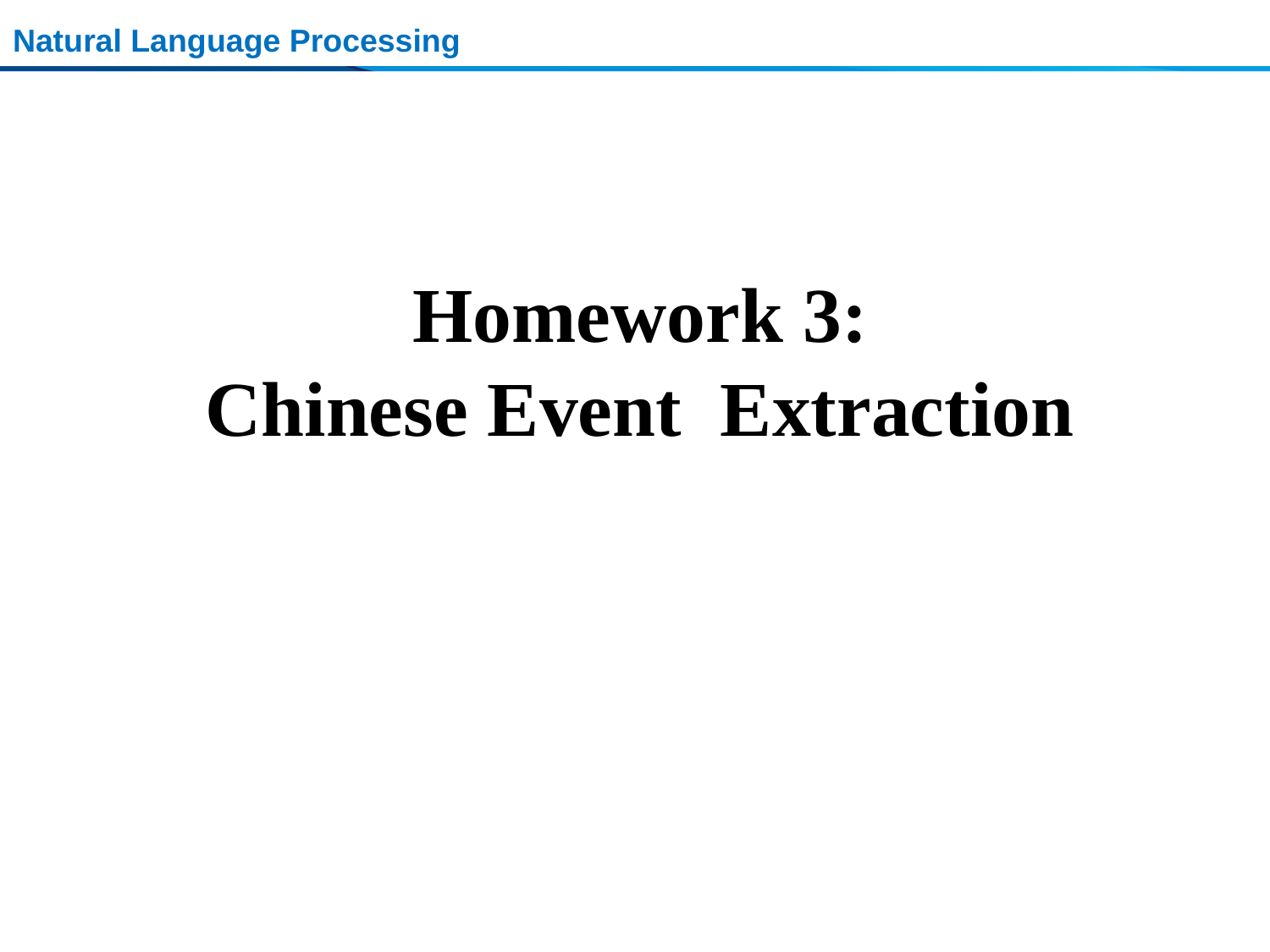

Natural Language Processing
Homework 3:
Chinese Event  Extraction